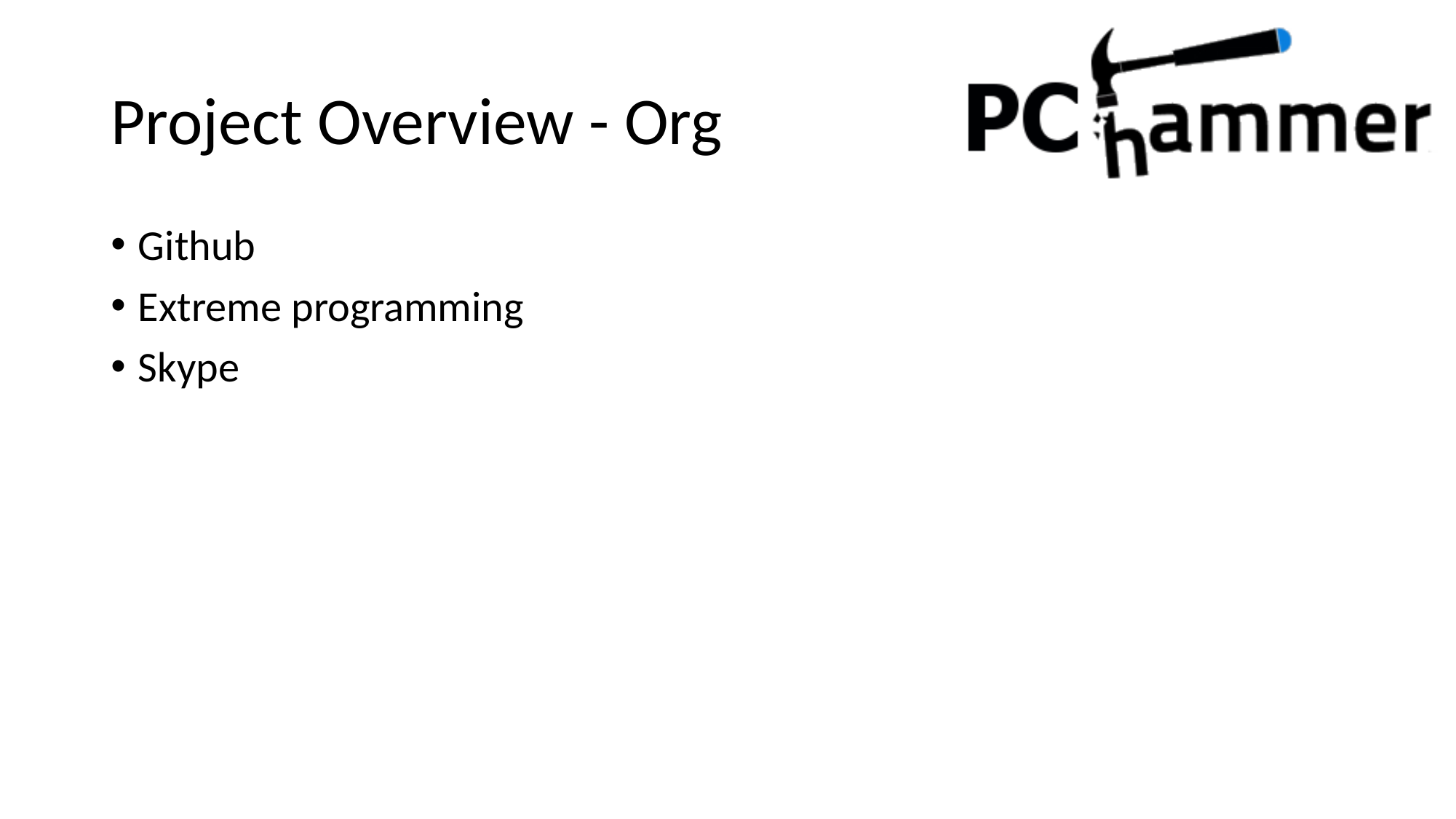

# Project Overview - Org
Github
Extreme programming
Skype